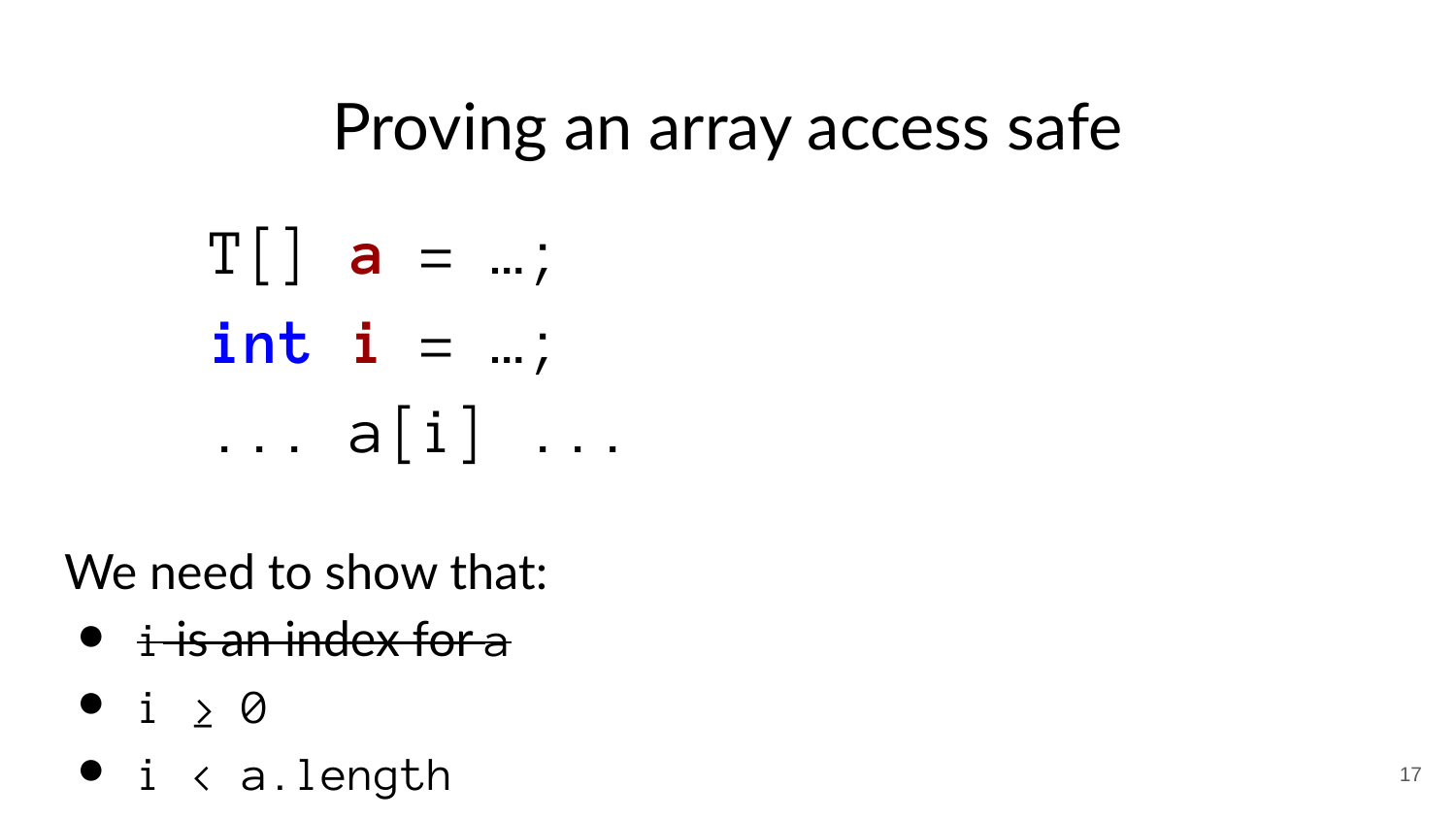

# Proving an array access safe
T[] a = …;
int i = …;
... a[i] ...

We need to show that:
i is an index for a
i ≥ 0
i < a.length
17